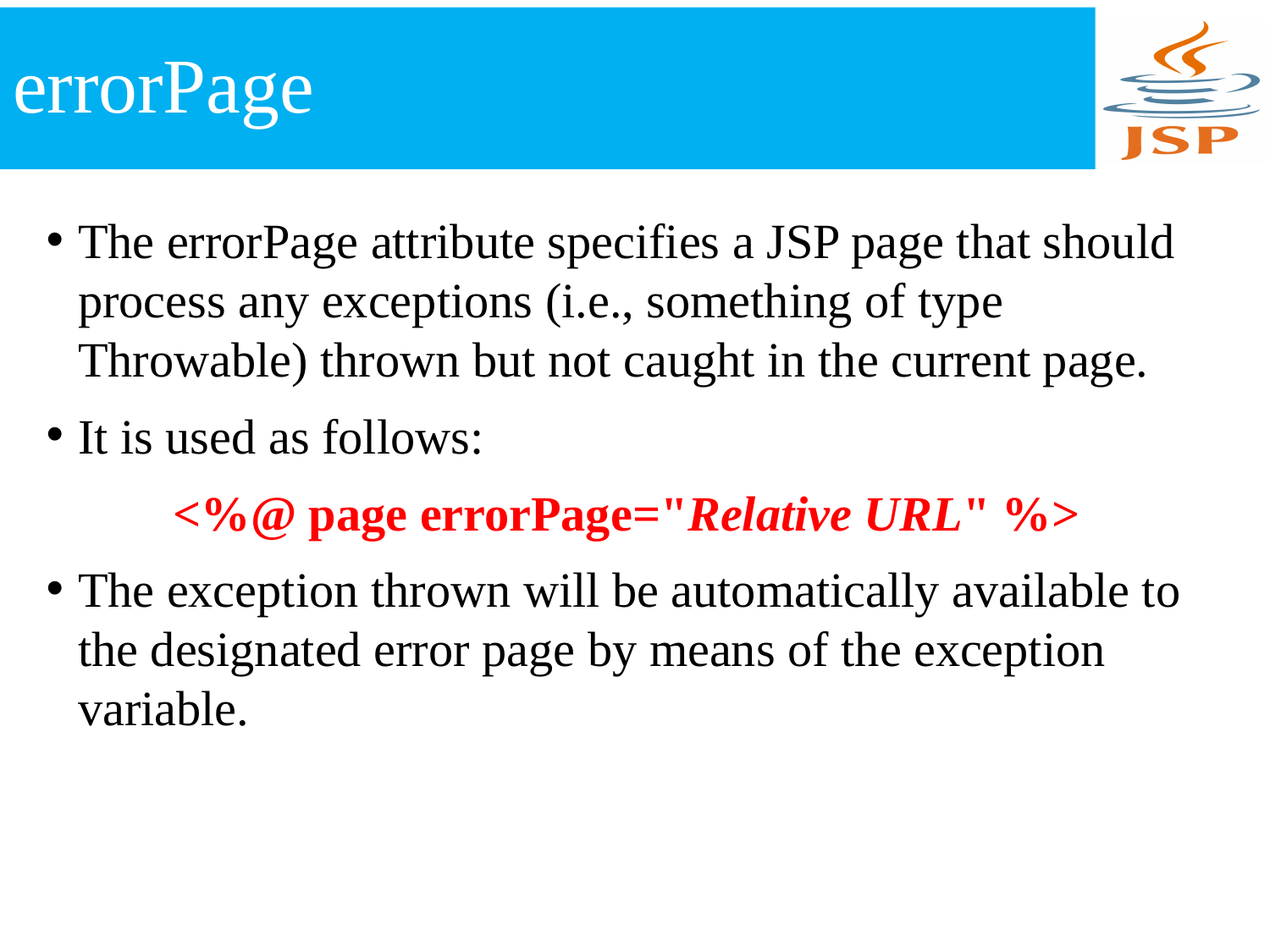

# errorPage
The errorPage attribute specifies a JSP page that should process any exceptions (i.e., something of type Throwable) thrown but not caught in the current page.
It is used as follows:
	<%@ page errorPage="Relative URL" %>
The exception thrown will be automatically available to the designated error page by means of the exception variable.